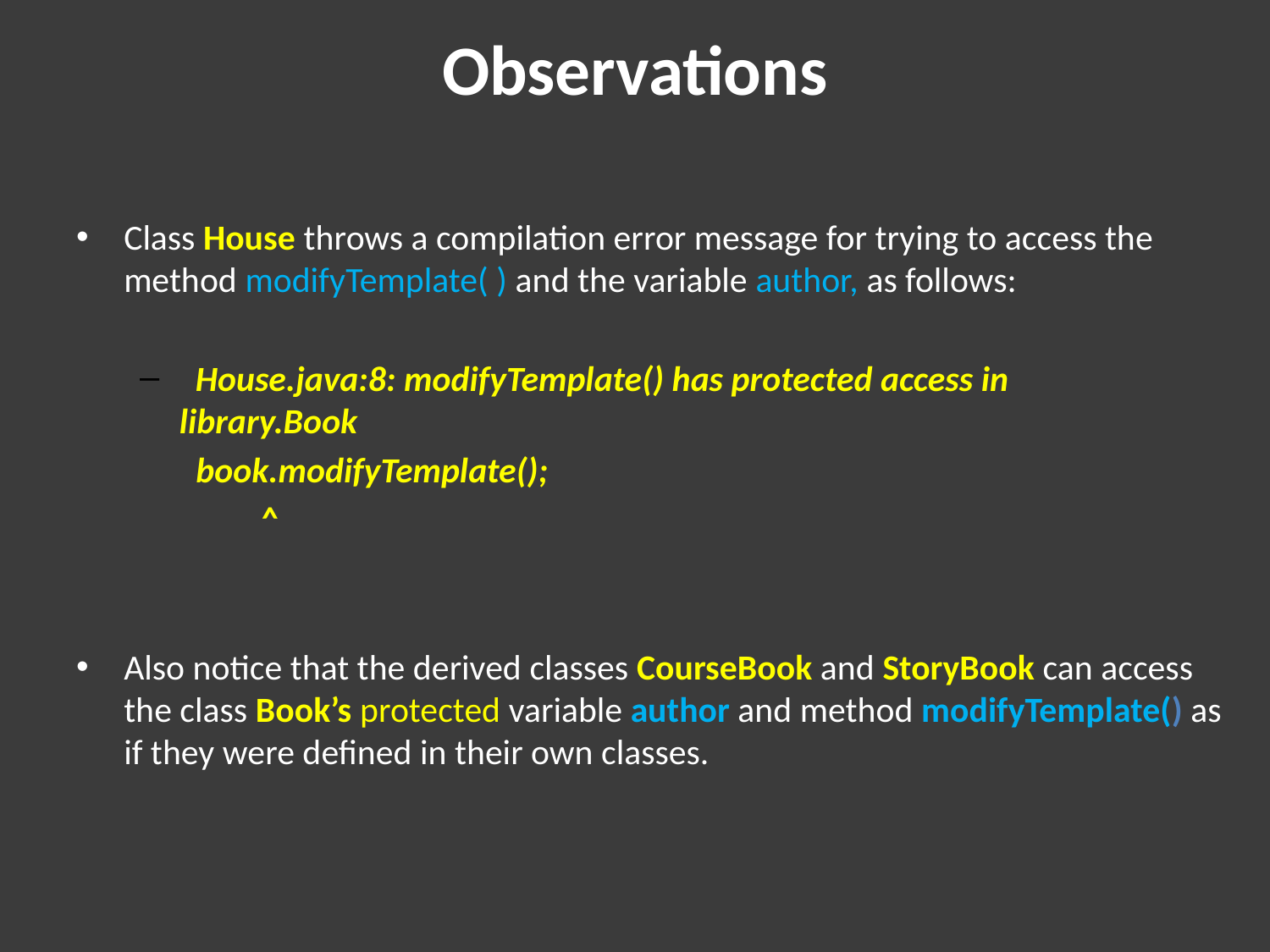

# Observations

Class House throws a compilation error message for trying to access the method modifyTemplate( ) and the variable author, as follows:

  House.java:8: modifyTemplate() has protected access in       library.Book
       book.modifyTemplate();
               ^

Also notice that the derived classes CourseBook and StoryBook can access the class Book’s protected variable author and method modifyTemplate() as if they were defined in their own classes.